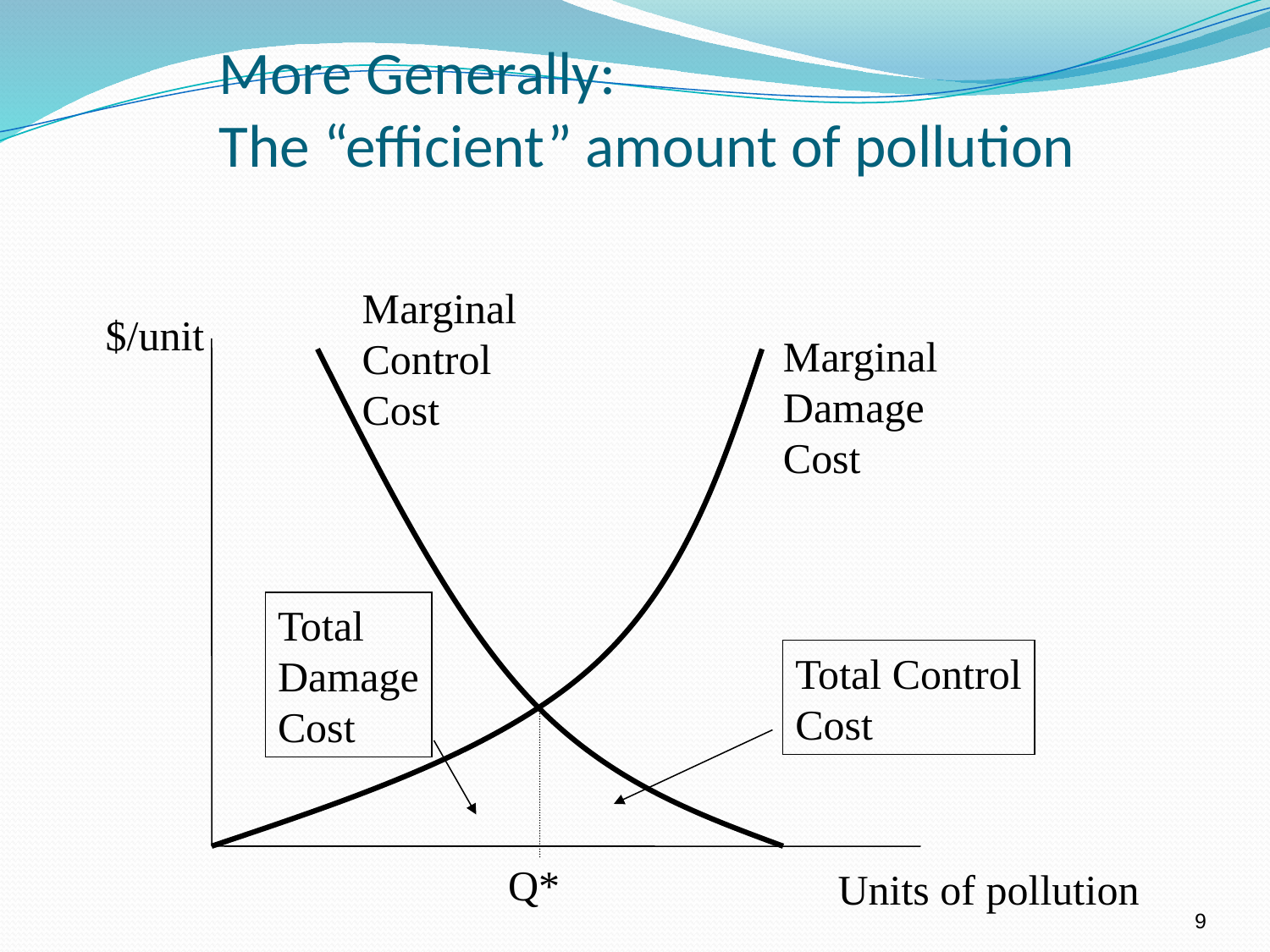

# More Generally: The “efficient” amount of pollution
Marginal
Control
Cost
$/unit
Marginal
Damage
Cost

Total
Damage
Cost
Total Control
Cost

Q*
Units of pollution
9